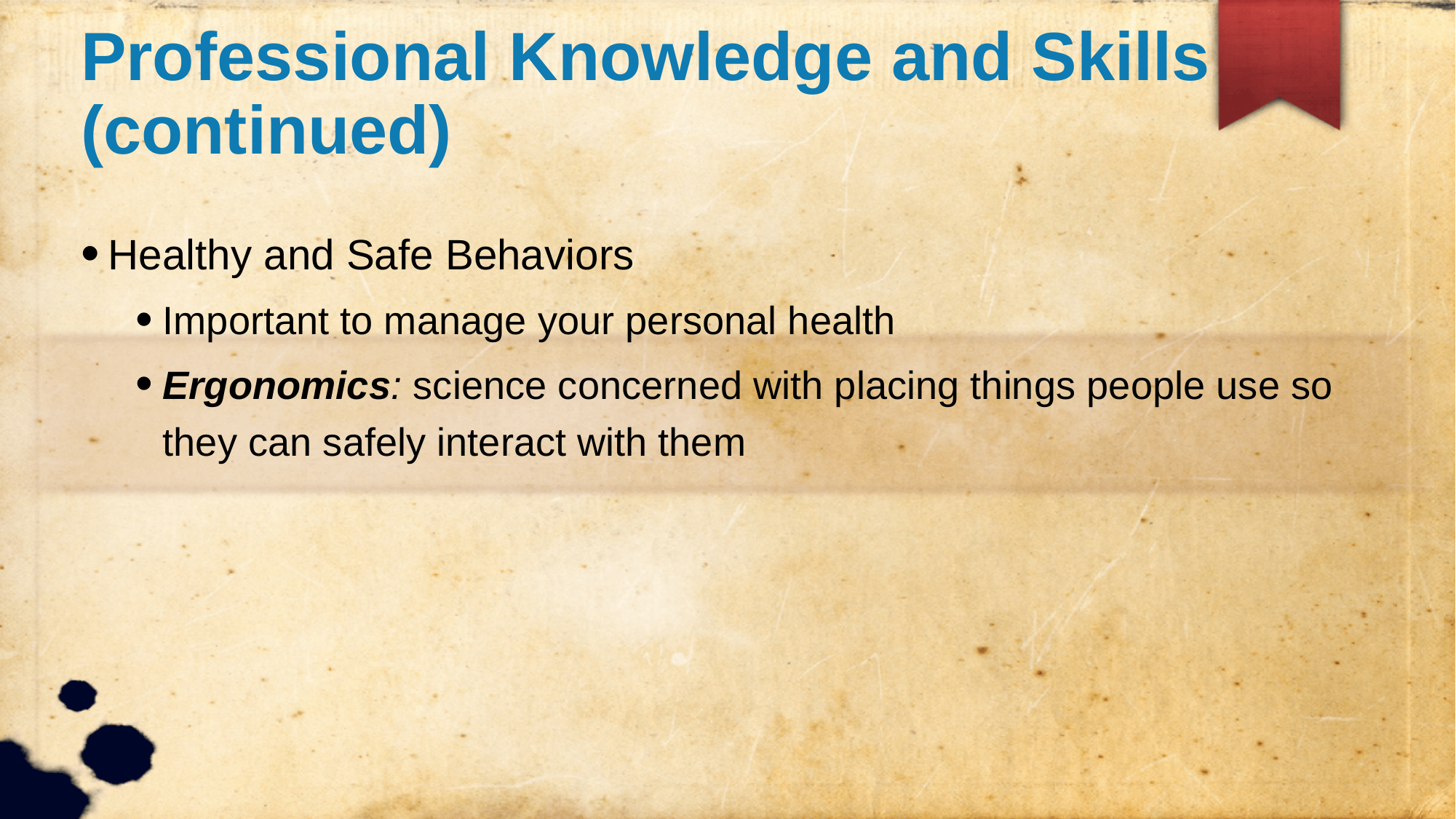

Professional Knowledge and Skills (continued)
Healthy and Safe Behaviors
Important to manage your personal health
Ergonomics: science concerned with placing things people use so they can safely interact with them